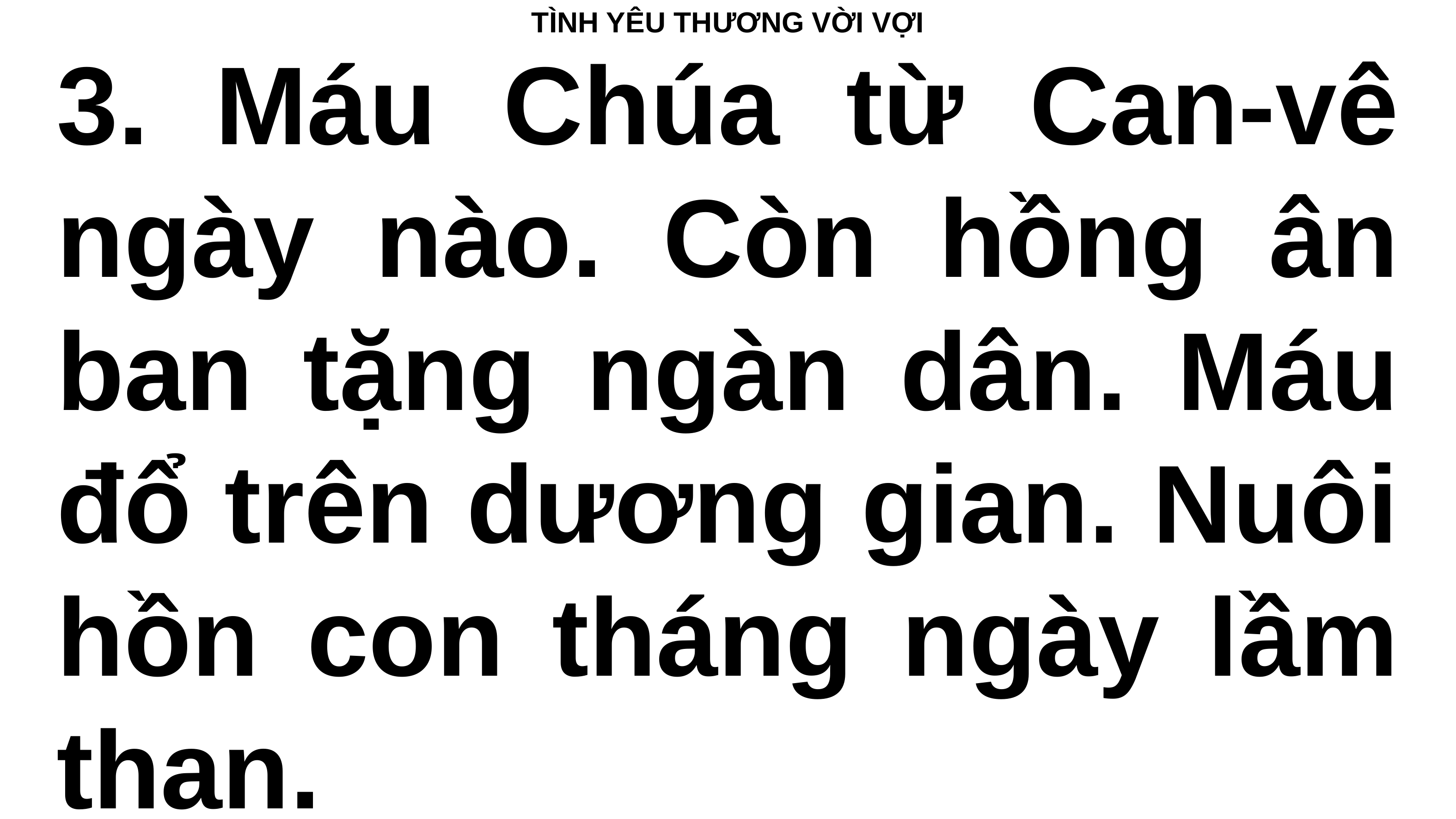

# TÌNH YÊU THƯƠNG VỜI VỢI
3. Máu Chúa từ Can-vê ngày nào. Còn hồng ân ban tặng ngàn dân. Máu đổ trên dương gian. Nuôi hồn con tháng ngày lầm than.